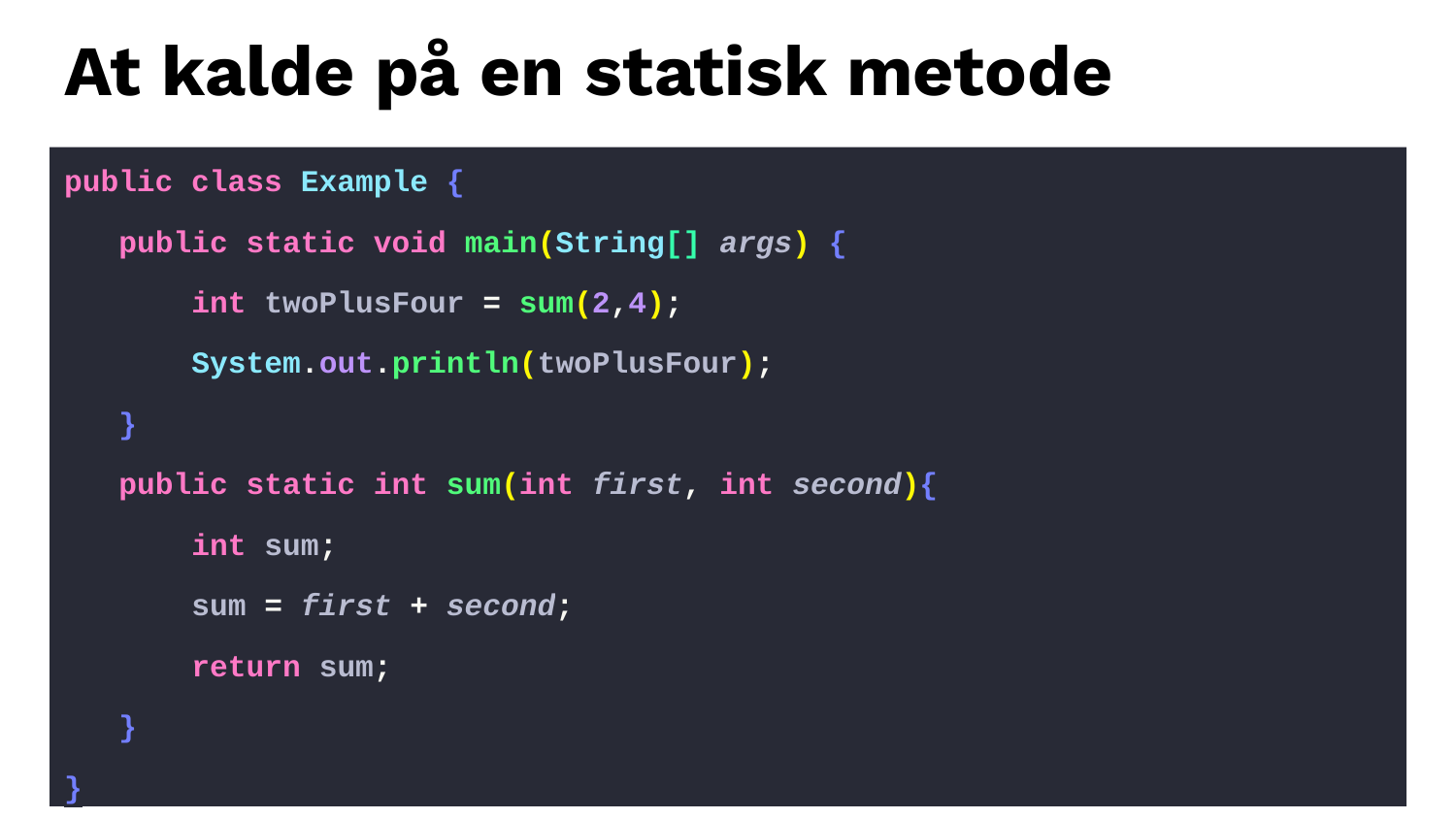

# At kalde på en statisk metode
public class Example {
   public static void main(String[] args) {
       int twoPlusFour = sum(2,4);
       System.out.println(twoPlusFour);
   }
   public static int sum(int first, int second){
       int sum;
       sum = first + second;
       return sum;
   }
}